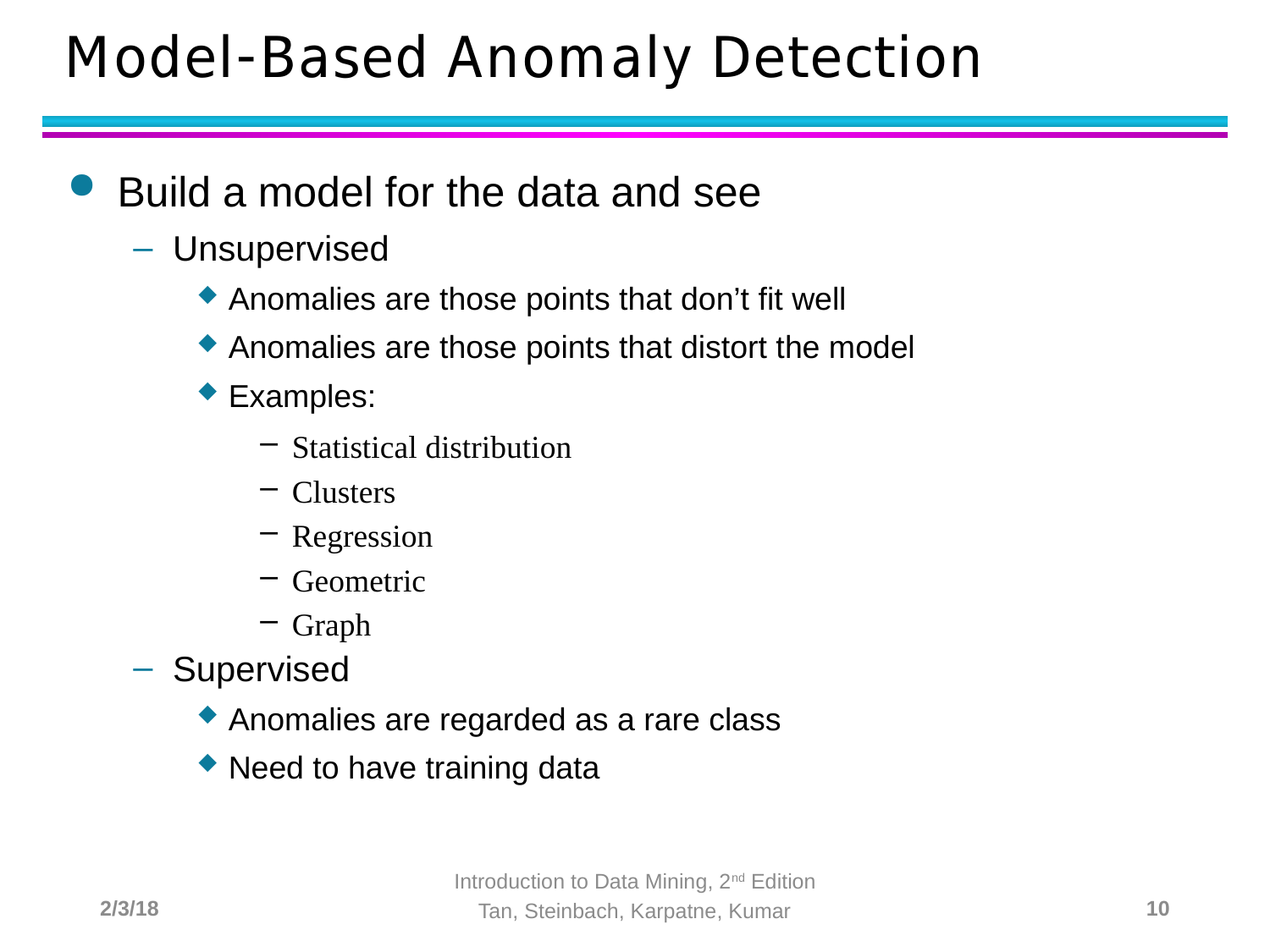

# Model-Based Anomaly Detection
Build a model for the data and see
Unsupervised
Anomalies are those points that don’t fit well
Anomalies are those points that distort the model
Examples:
Statistical distribution
Clusters
Regression
Geometric
Graph
Supervised
Anomalies are regarded as a rare class
Need to have training data
2/3/18
Introduction to Data Mining, 2nd Edition
Tan, Steinbach, Karpatne, Kumar

10